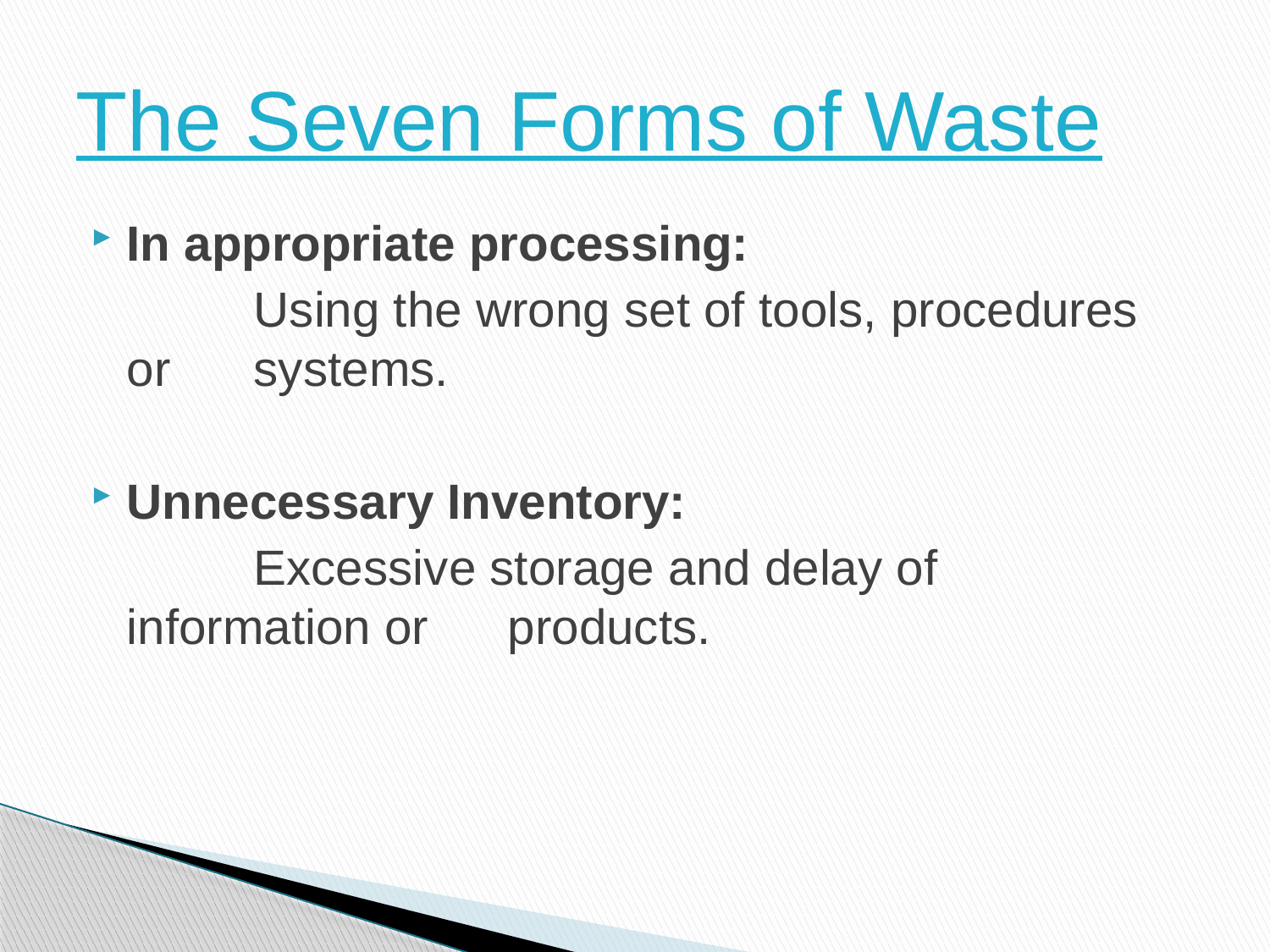

# The Seven Forms of Waste
In appropriate processing:
		Using the wrong set of tools, procedures or 	systems.

Unnecessary Inventory:
		Excessive storage and delay of information or 	products.